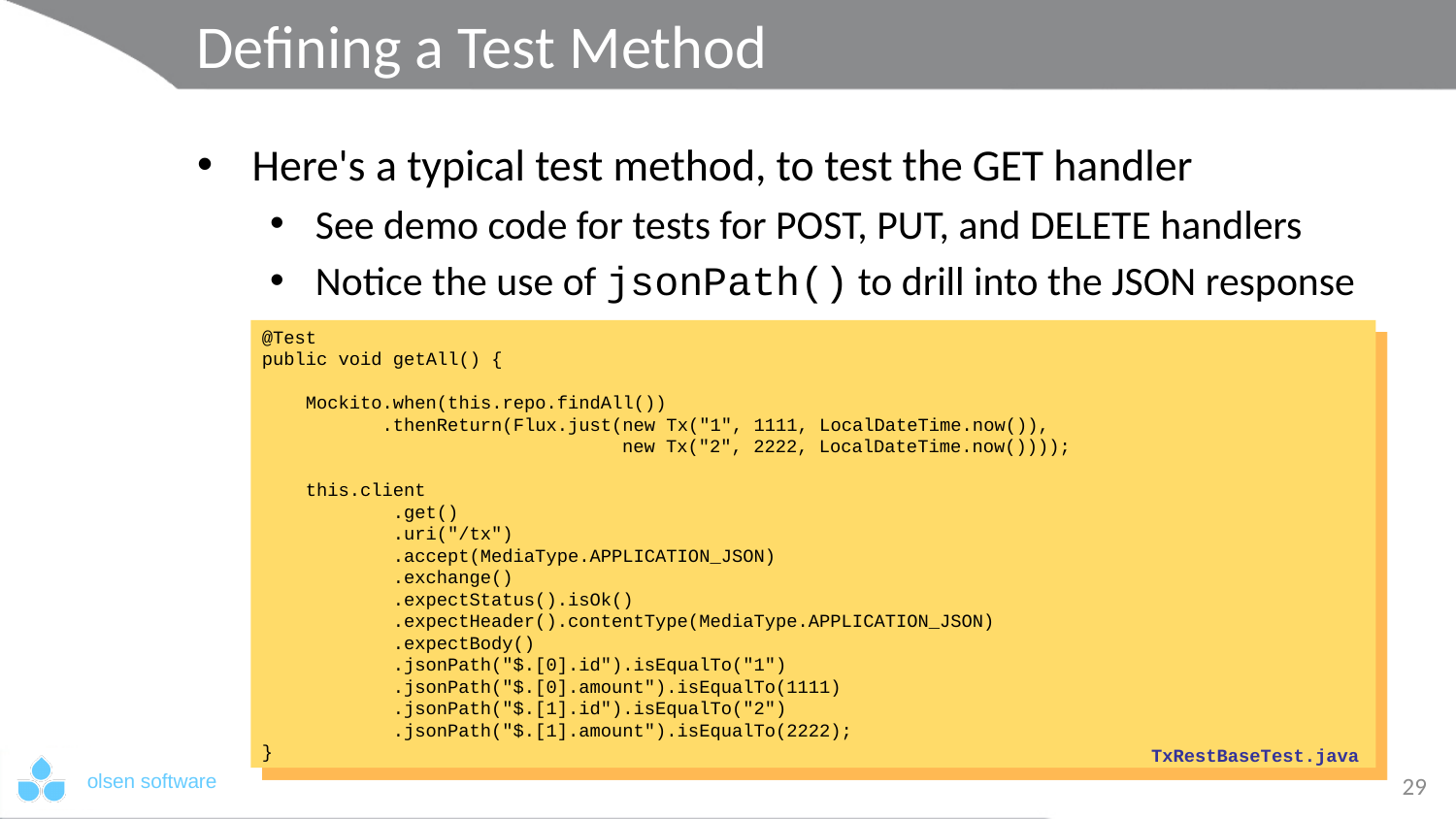

# Defining a Test Method
Here's a typical test method, to test the GET handler
See demo code for tests for POST, PUT, and DELETE handlers
Notice the use of jsonPath() to drill into the JSON response
@Test
public void getAll() {

    Mockito.when(this.repo.findAll())
           .thenReturn(Flux.just(new Tx("1", 1111, LocalDateTime.now()),
                                 new Tx("2", 2222, LocalDateTime.now())));

    this.client
            .get()
            .uri("/tx")
            .accept(MediaType.APPLICATION_JSON)
            .exchange()
            .expectStatus().isOk()
            .expectHeader().contentType(MediaType.APPLICATION_JSON)
            .expectBody()
            .jsonPath("$.[0].id").isEqualTo("1")
            .jsonPath("$.[0].amount").isEqualTo(1111)
            .jsonPath("$.[1].id").isEqualTo("2")
            .jsonPath("$.[1].amount").isEqualTo(2222);
}
TxRestBaseTest.java
29